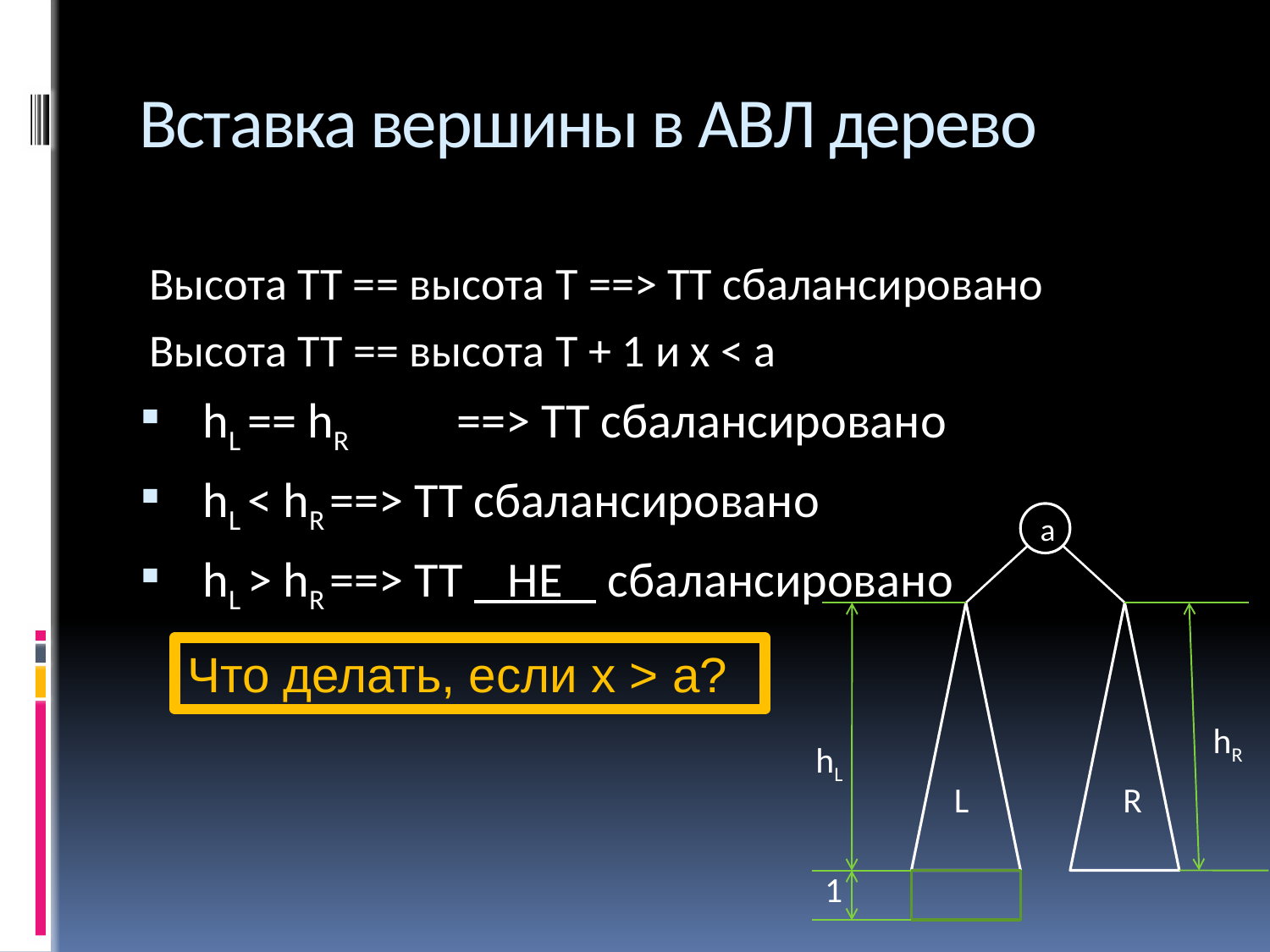

# Вставка вершины в АВЛ дерево
Высота ТТ == высота T ==> ТТ сбалансировано
Высота ТТ == высота T + 1 и х < a
hL == hR	==> ТТ сбалансировано
hL < hR	==> ТТ сбалансировано
hL > hR	==> ТТ    НЕ    сбалансировано

a

hR
hL
L
R
1

Что делать, если х > a?